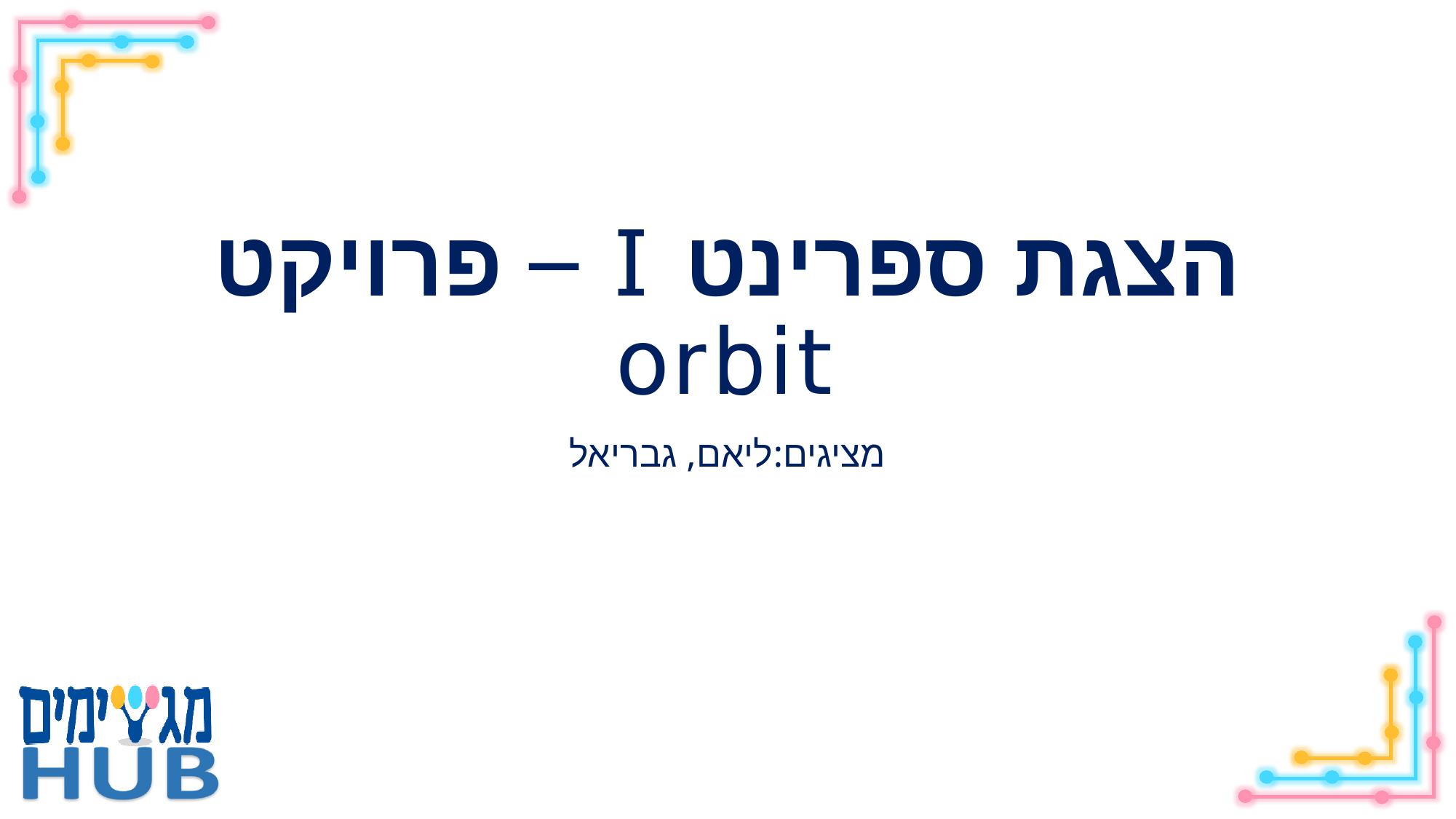

# הצגת ספרינט I – פרויקט orbit
מציגים:ליאם, גבריאל